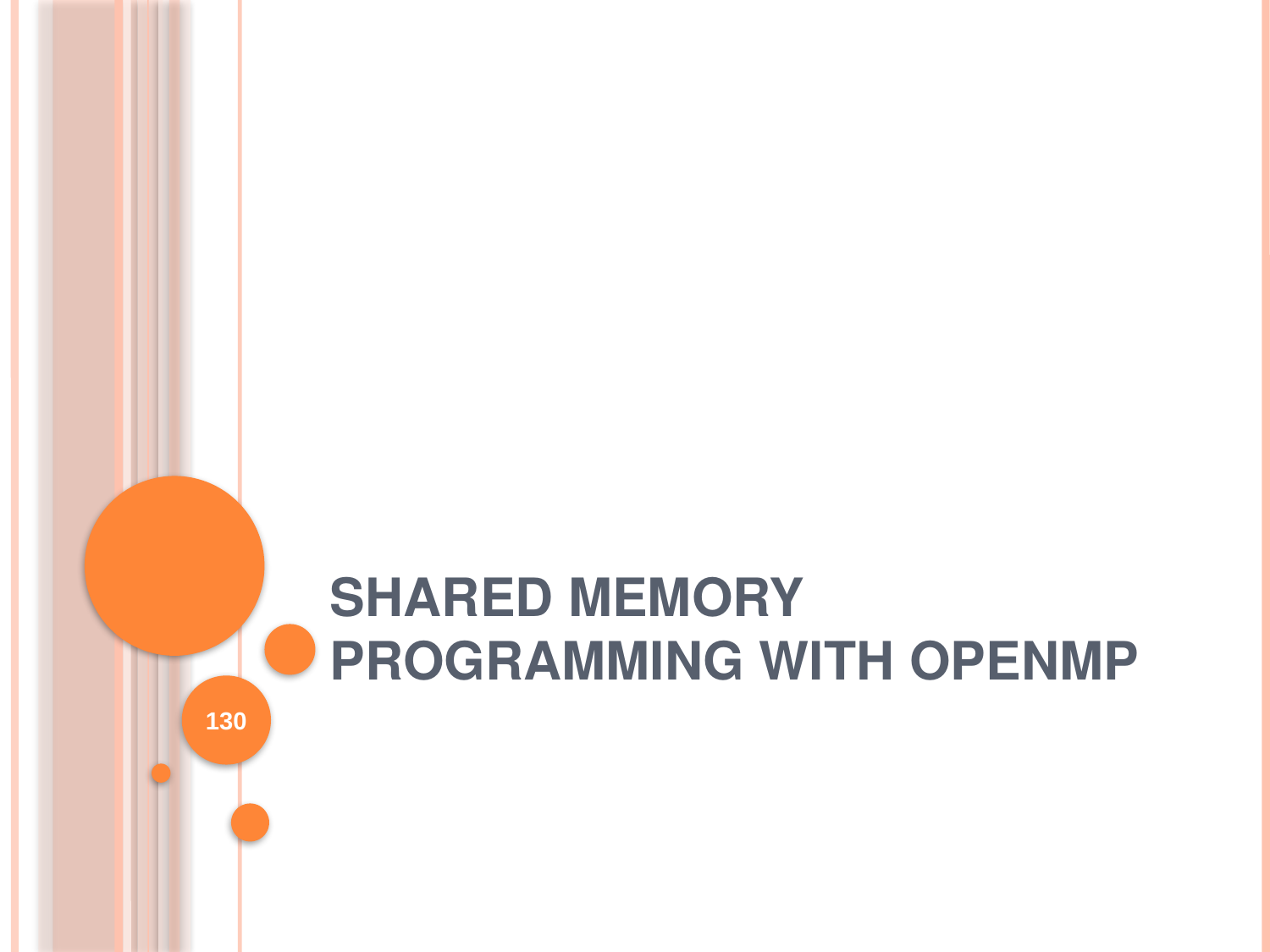

# Shared Memory Programming with OpenMP
130